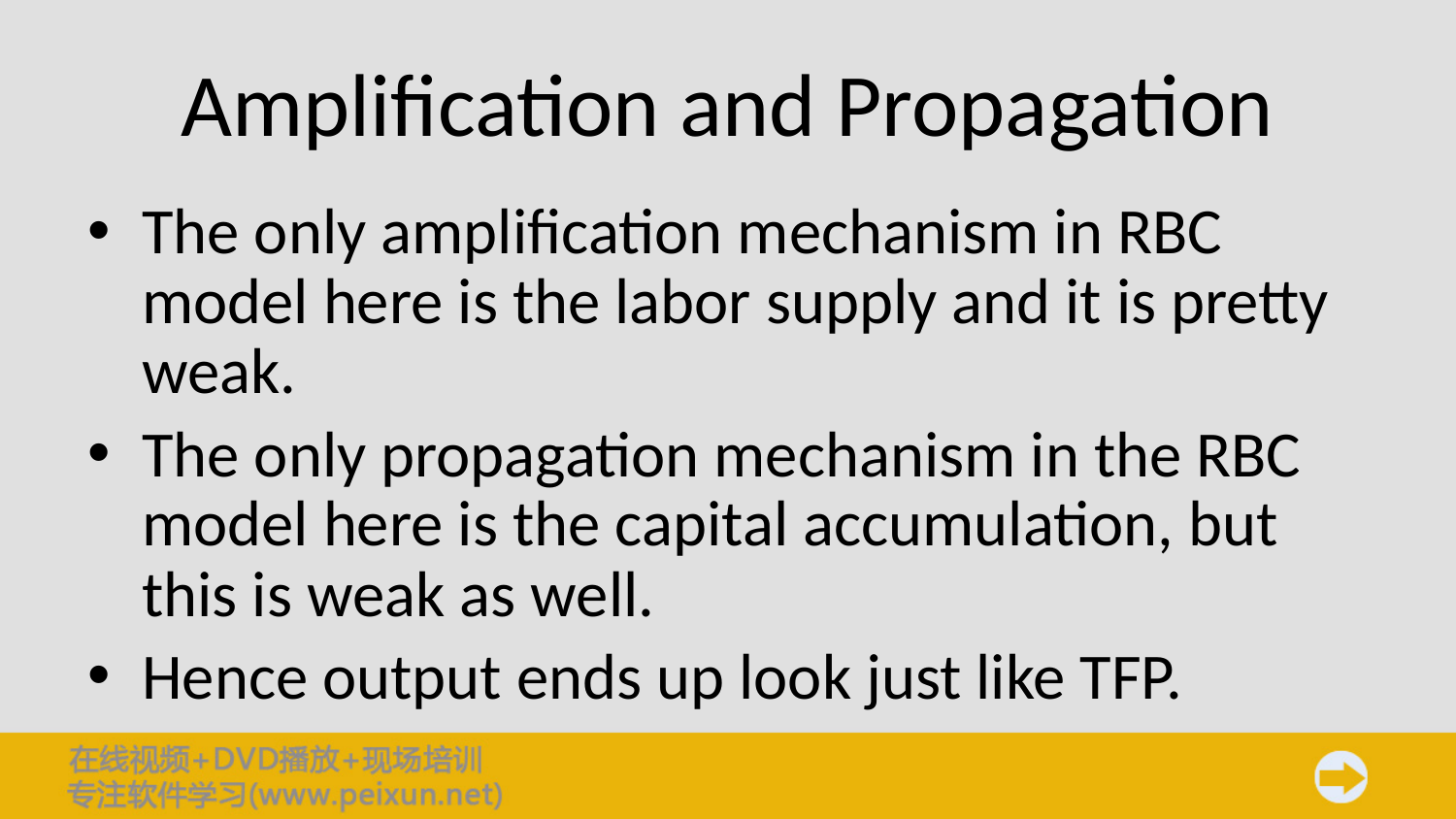

# Amplification and Propagation
The only amplification mechanism in RBC model here is the labor supply and it is pretty weak.
The only propagation mechanism in the RBC model here is the capital accumulation, but this is weak as well.
Hence output ends up look just like TFP.